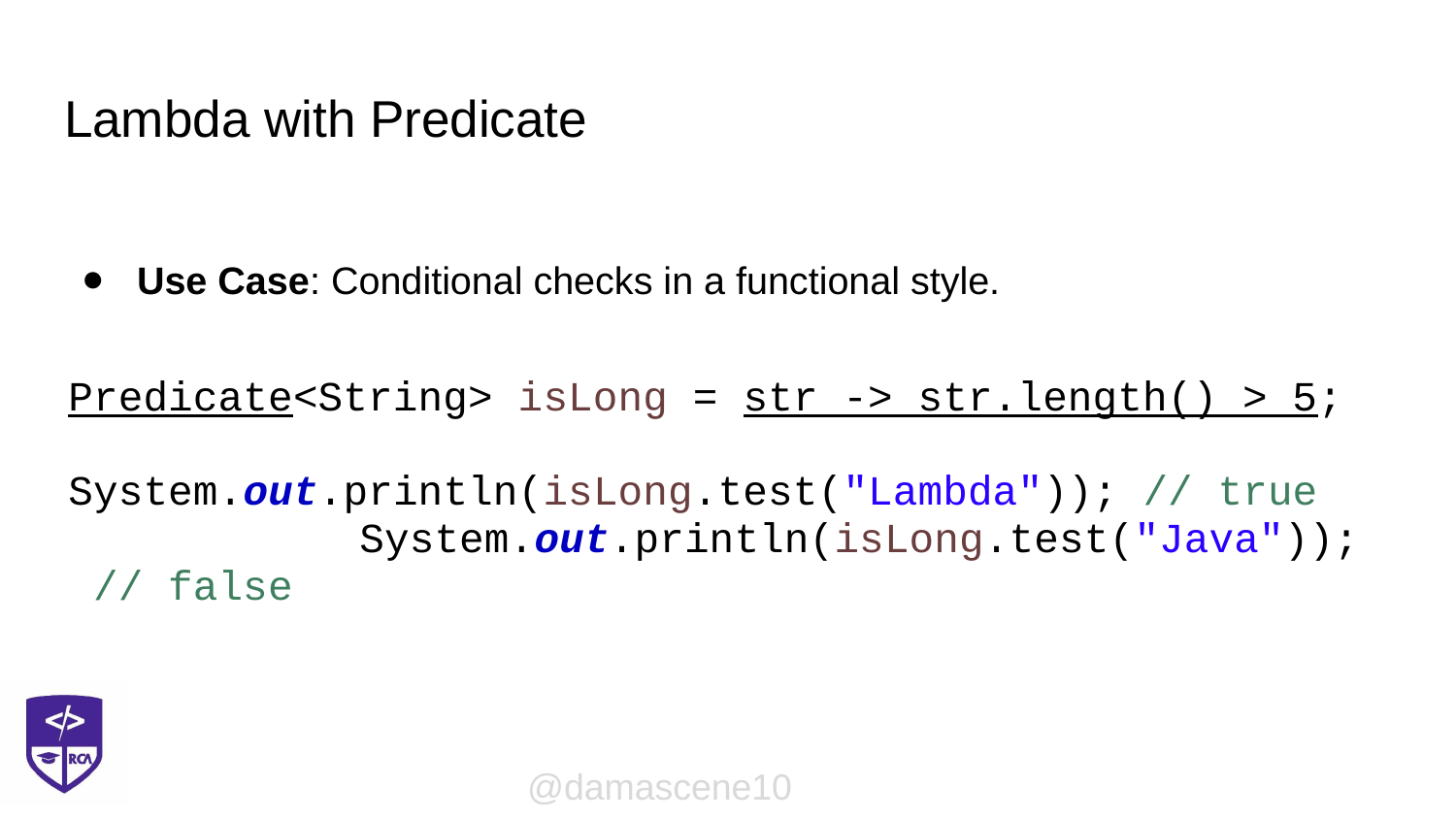

# Lambda with Predicate

Use Case: Conditional checks in a functional style.

Predicate<String> isLong = str -> str.length() > 5;
		System.out.println(isLong.test("Lambda")); // true
		System.out.println(isLong.test("Java"));   // false